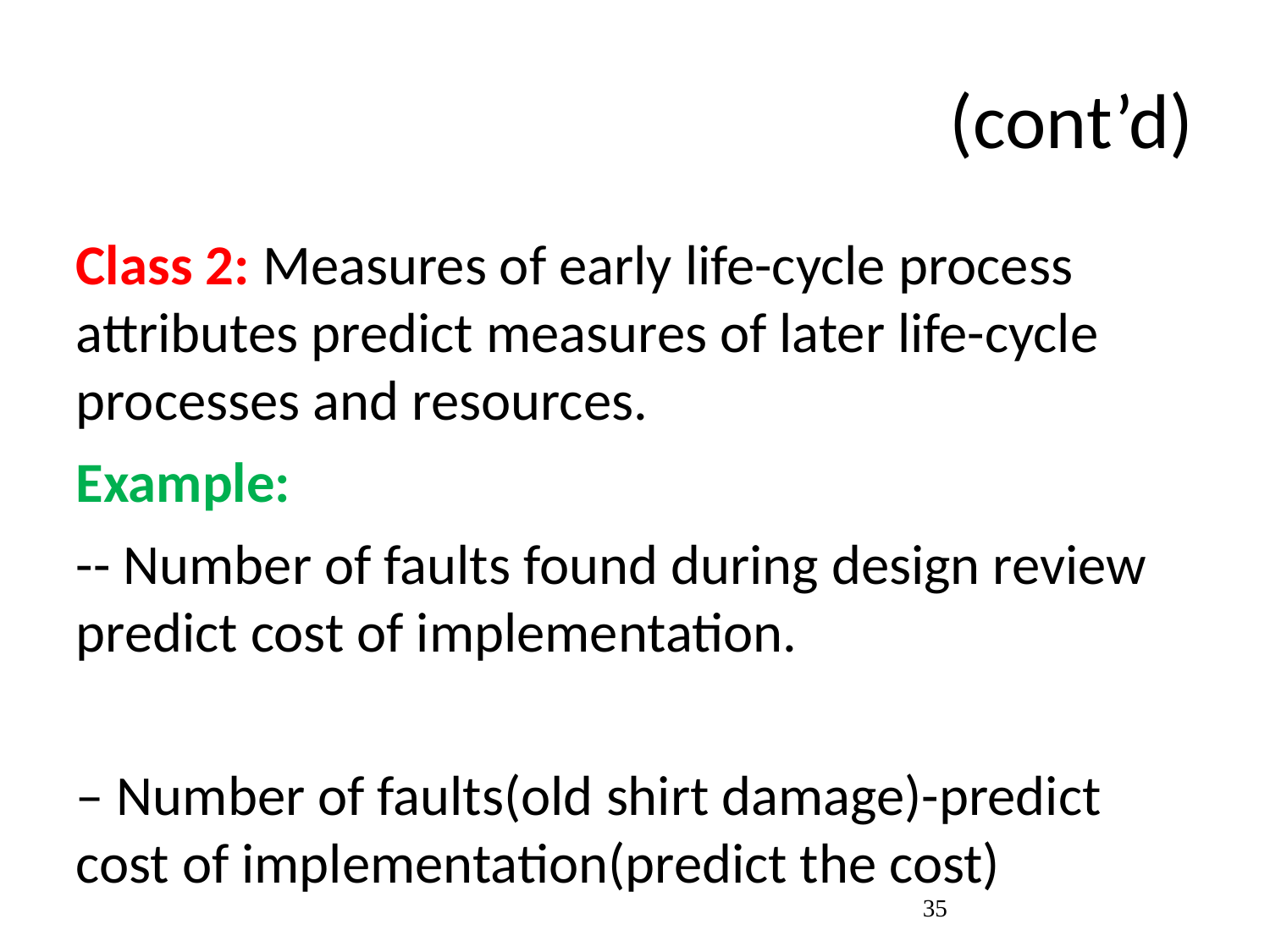

# (cont’d)
Class 2: Measures of early life-cycle process attributes predict measures of later life-cycle processes and resources.
Example:
-- Number of faults found during design review predict cost of implementation.

– Number of faults(old shirt damage)-predict cost of implementation(predict the cost)
35